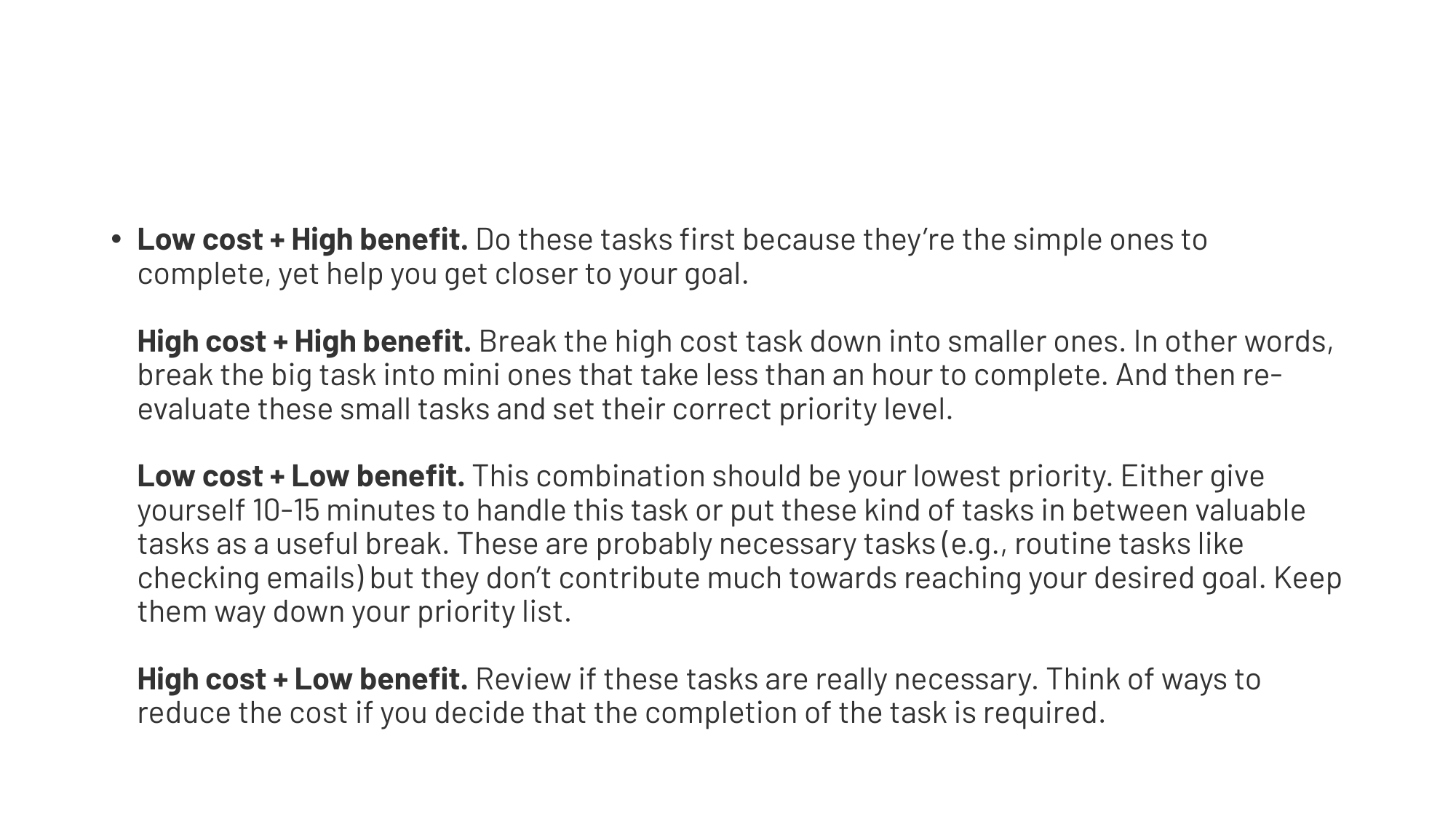

#
Low cost + High benefit. Do these tasks first because they’re the simple ones to complete, yet help you get closer to your goal.
High cost + High benefit. Break the high cost task down into smaller ones. In other words, break the big task into mini ones that take less than an hour to complete. And then re-evaluate these small tasks and set their correct priority level.
Low cost + Low benefit. This combination should be your lowest priority. Either give yourself 10-15 minutes to handle this task or put these kind of tasks in between valuable tasks as a useful break. These are probably necessary tasks (e.g., routine tasks like checking emails) but they don’t contribute much towards reaching your desired goal. Keep them way down your priority list.
High cost + Low benefit. Review if these tasks are really necessary. Think of ways to reduce the cost if you decide that the completion of the task is required.